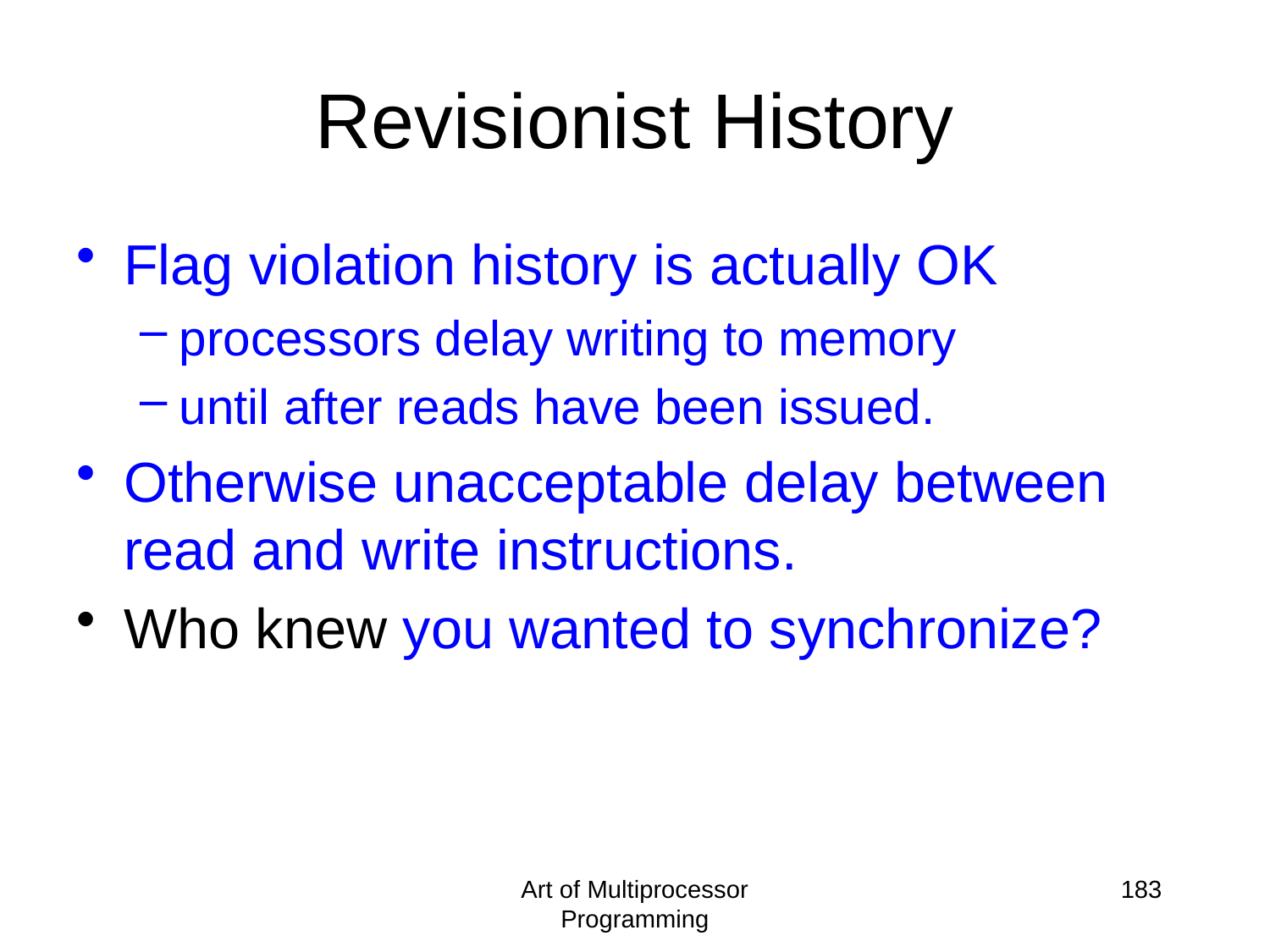

Revisionist History
Flag violation history is actually OK
processors delay writing to memory
until after reads have been issued.
Otherwise unacceptable delay between read and write instructions.
Who knew you wanted to synchronize?
Art of Multiprocessor Programming
183